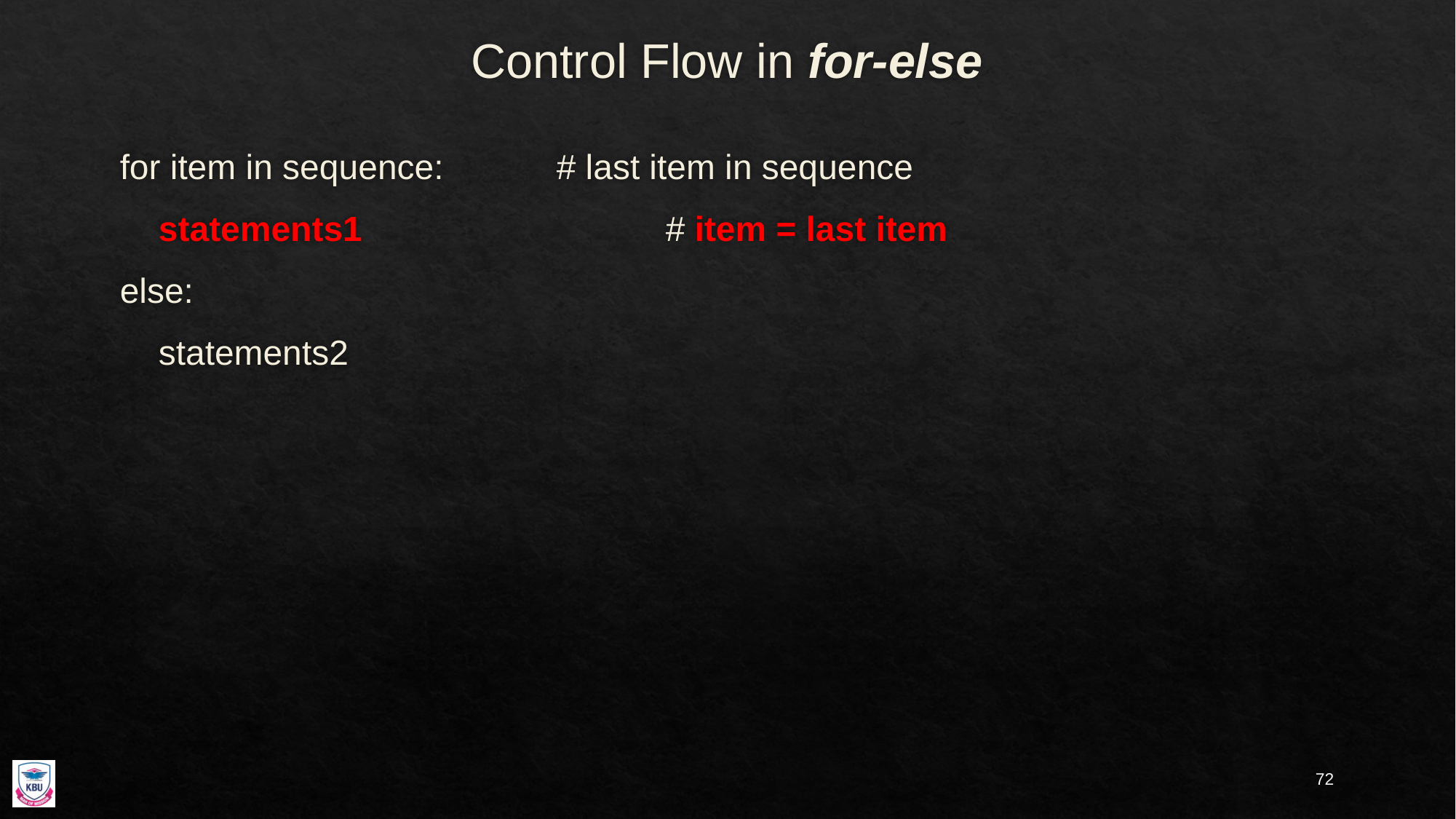

# Control Flow in for-else
for item in sequence:		# last item in sequence
    statements1			# item = last item
else:
    statements2
72